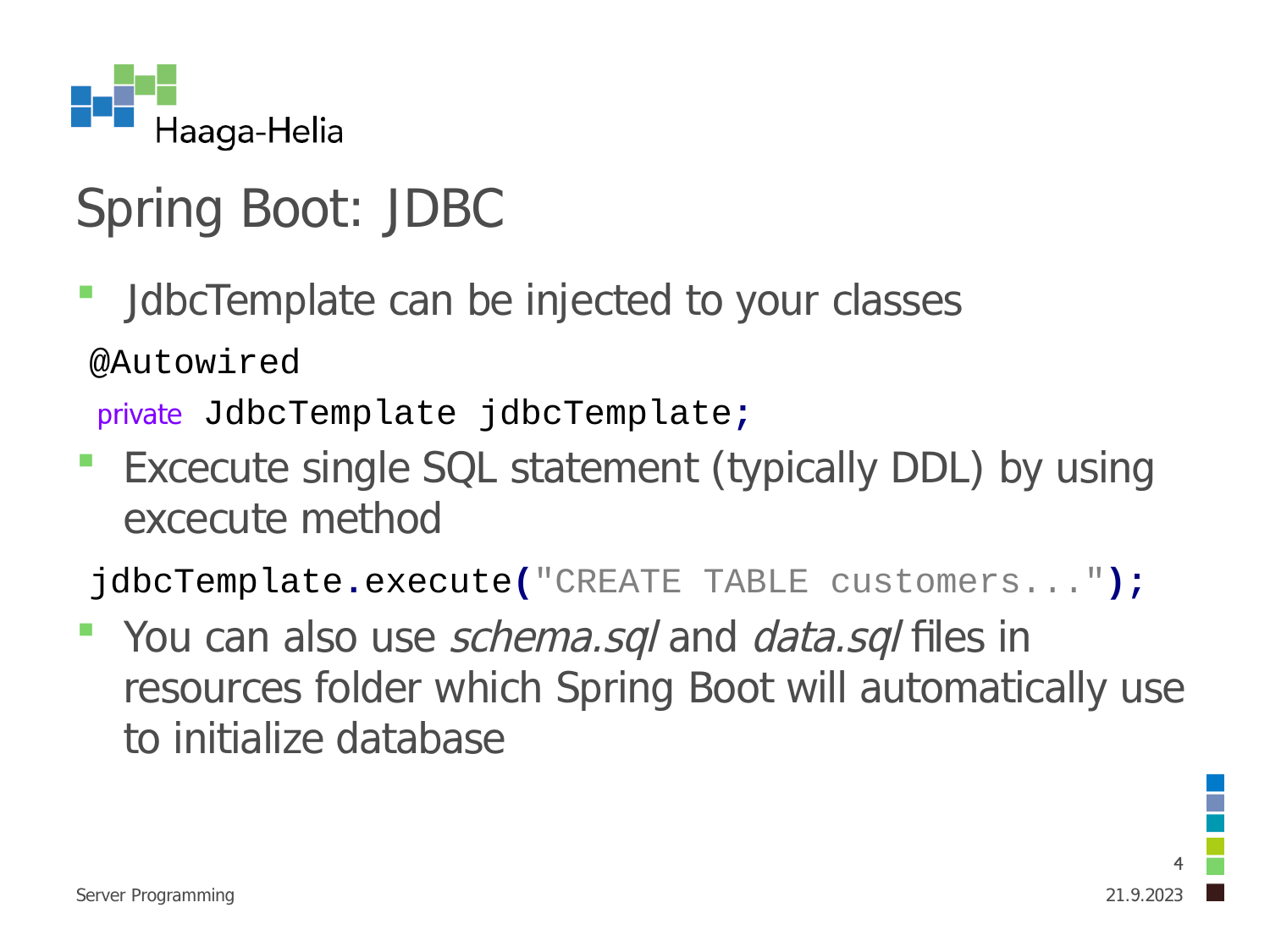

# Spring Boot: JDBC
JdbcTemplate can be injected to your classes
 @Autowired
 private JdbcTemplate jdbcTemplate;
Excecute single SQL statement (typically DDL) by using excecute method
 jdbcTemplate.execute("CREATE TABLE customers...");
You can also use schema.sql and data.sql files in resources folder which Spring Boot will automatically use to initialize database

4
Server Programming
21.9.2023